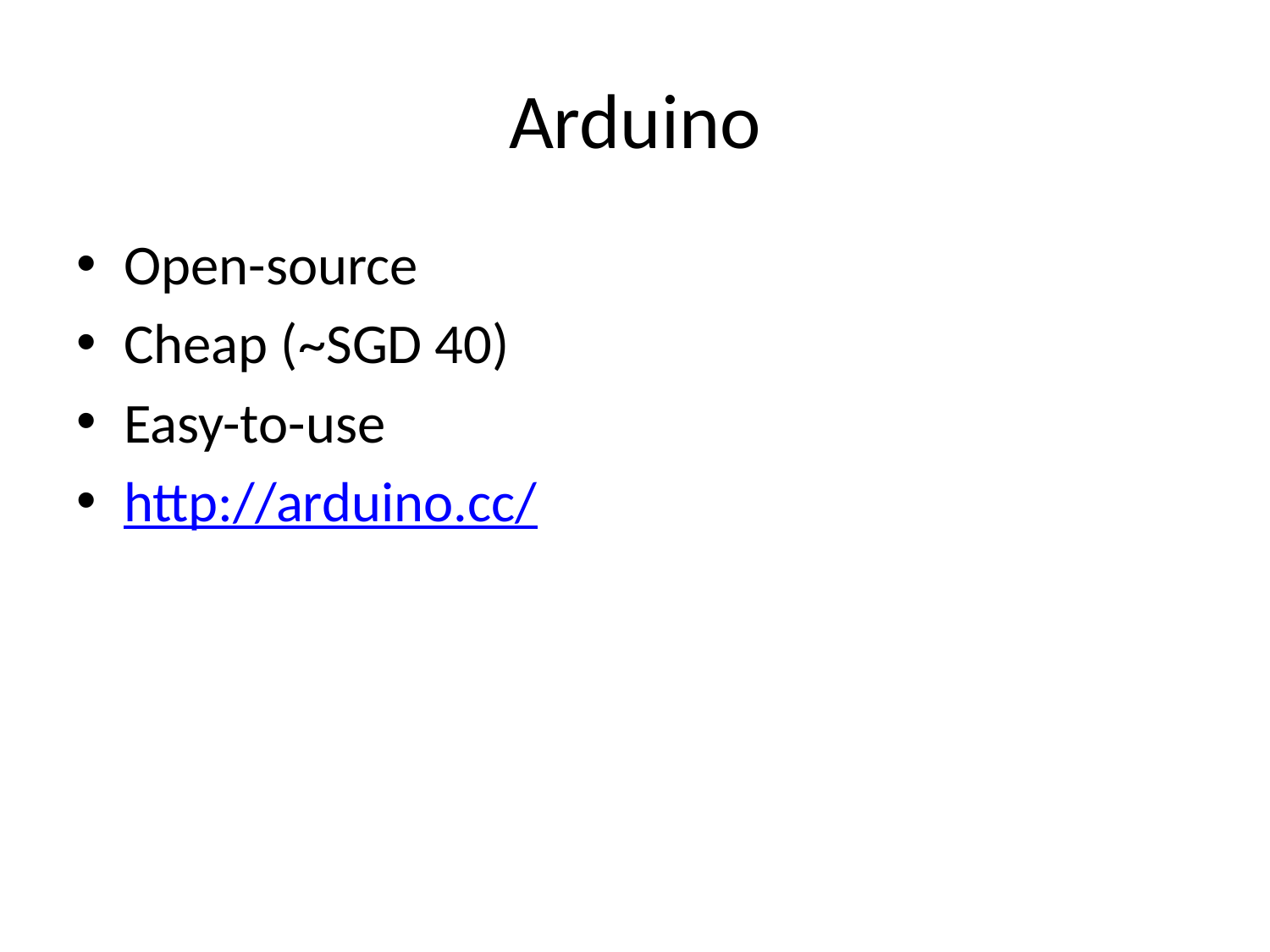

# Arduino
Open-source
Cheap (~SGD 40)
Easy-to-use
http://arduino.cc/